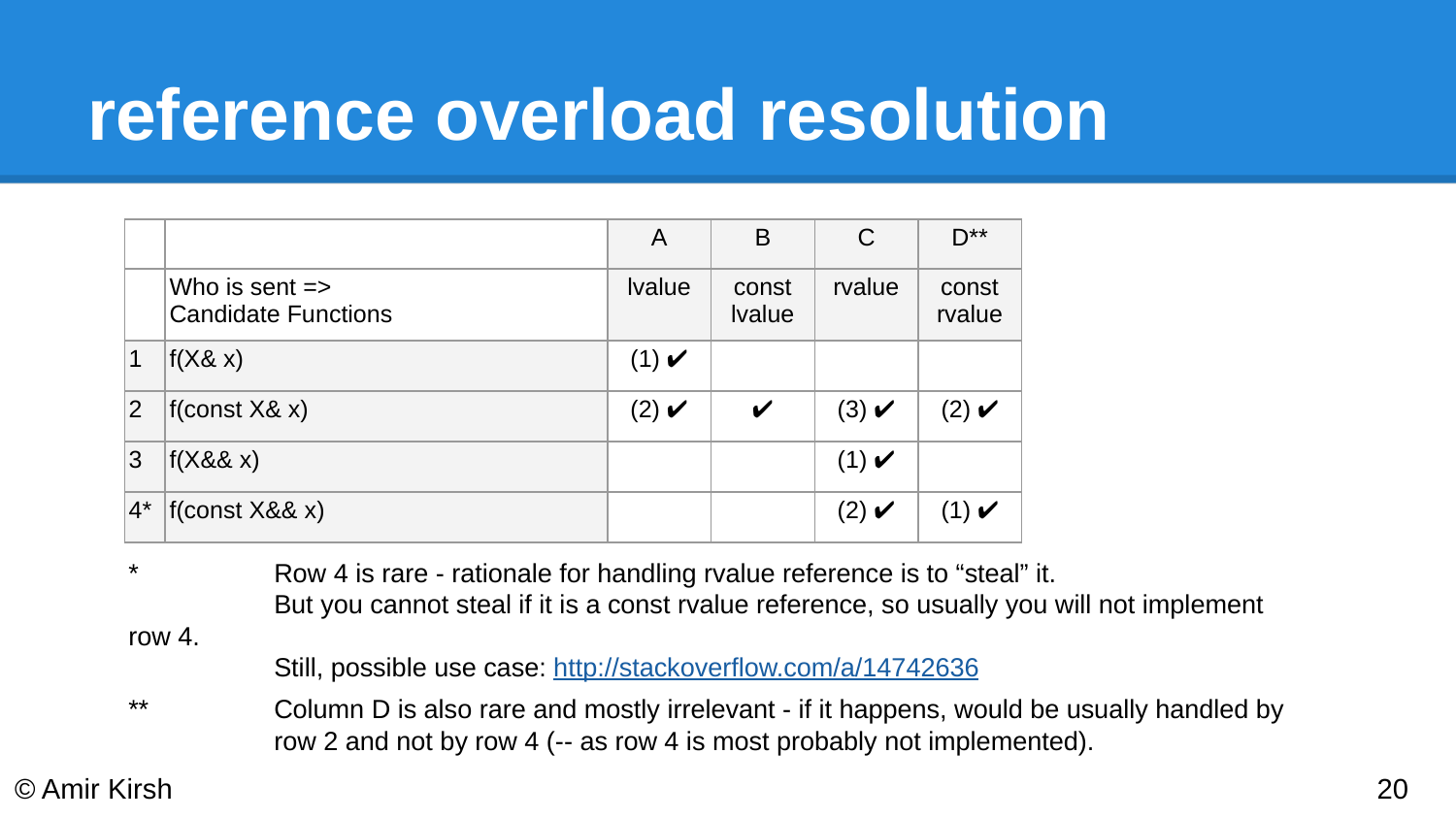

# reference overload resolution
|  |  | A | B | C | D\*\* |
| --- | --- | --- | --- | --- | --- |
|  | <= Who is sent Candidate Functions | lvalue | const lvalue | rvalue | const rvalue |
| 1 | f(X& x) | ✔ (1) |  |  |  |
| 2 | f(const X& x) | ✔ (2) | ✔ | ✔ (3) | ✔ (2) |
| 3 | f(X&& x) |  |  | ✔ (1) |  |
| 4\* | f(const X&& x) |  |  | ✔ (2) | ✔ (1) |
* 	Row 4 is rare - rationale for handling rvalue reference is to “steal” it.
 	But you cannot steal if it is a const rvalue reference, so usually you will not implement row 4.
 	Still, possible use case: http://stackoverflow.com/a/14742636
** 	Column D is also rare and mostly irrelevant - if it happens, would be usually handled by
 	row 2 and not by row 4 (-- as row 4 is most probably not implemented).
© Amir Kirsh
20